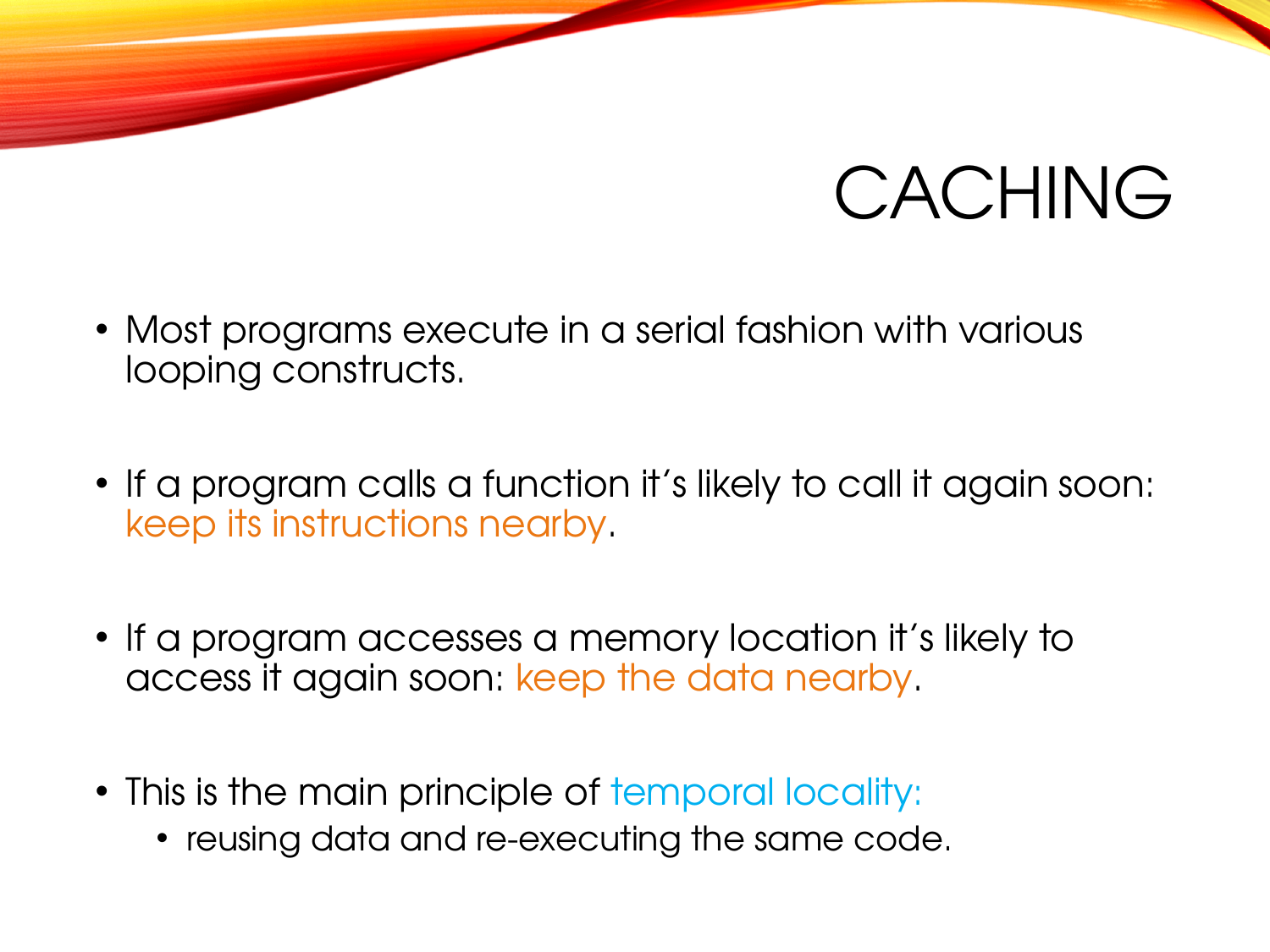

# caching
Most programs execute in a serial fashion with various looping constructs.

If a program calls a function it’s likely to call it again soon: keep its instructions nearby.

If a program accesses a memory location it’s likely to access it again soon: keep the data nearby.

This is the main principle of temporal locality:
reusing data and re-executing the same code.